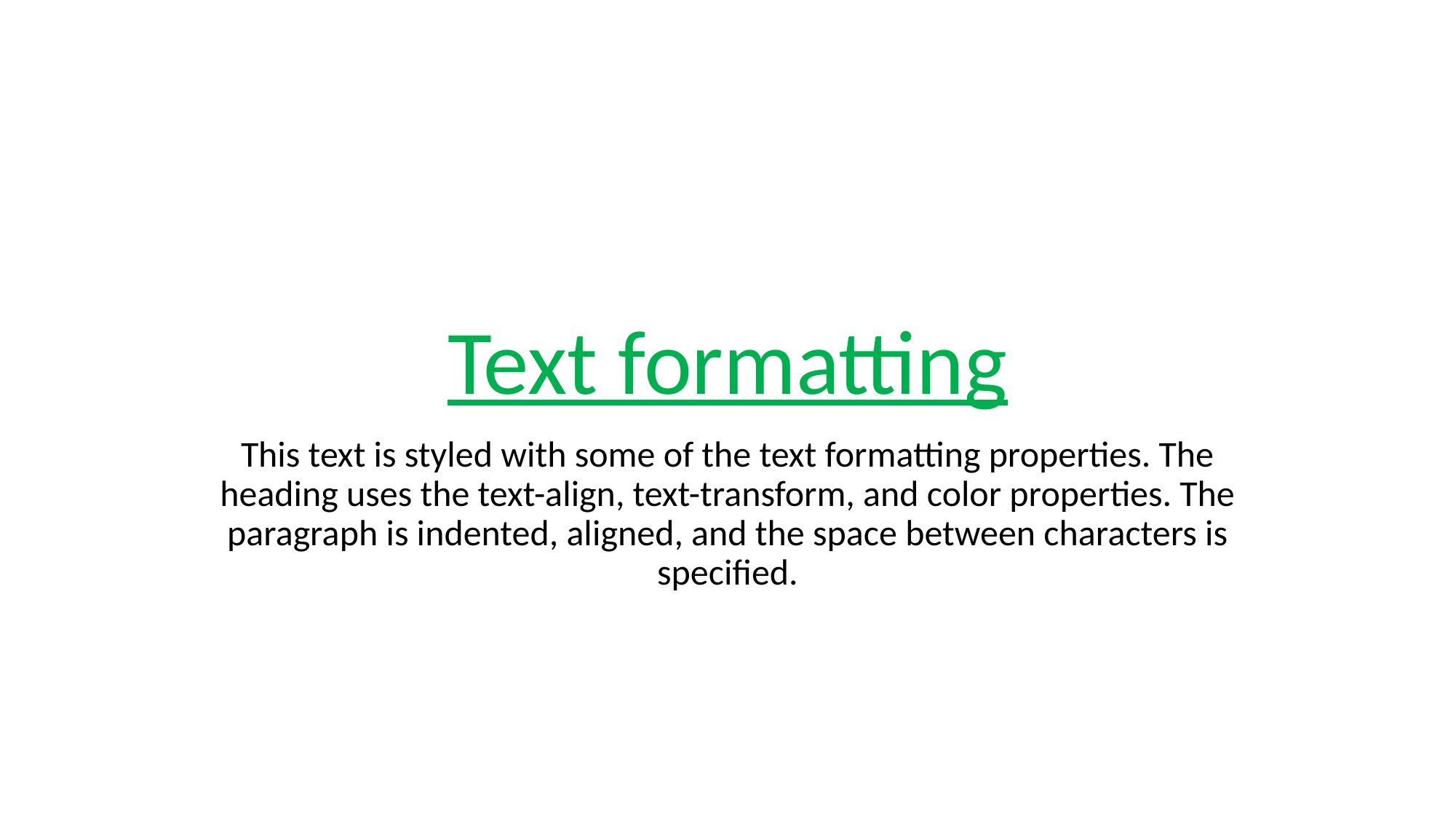

# Text formatting
This text is styled with some of the text formatting properties. The heading uses the text-align, text-transform, and color properties. The paragraph is indented, aligned, and the space between characters is specified.